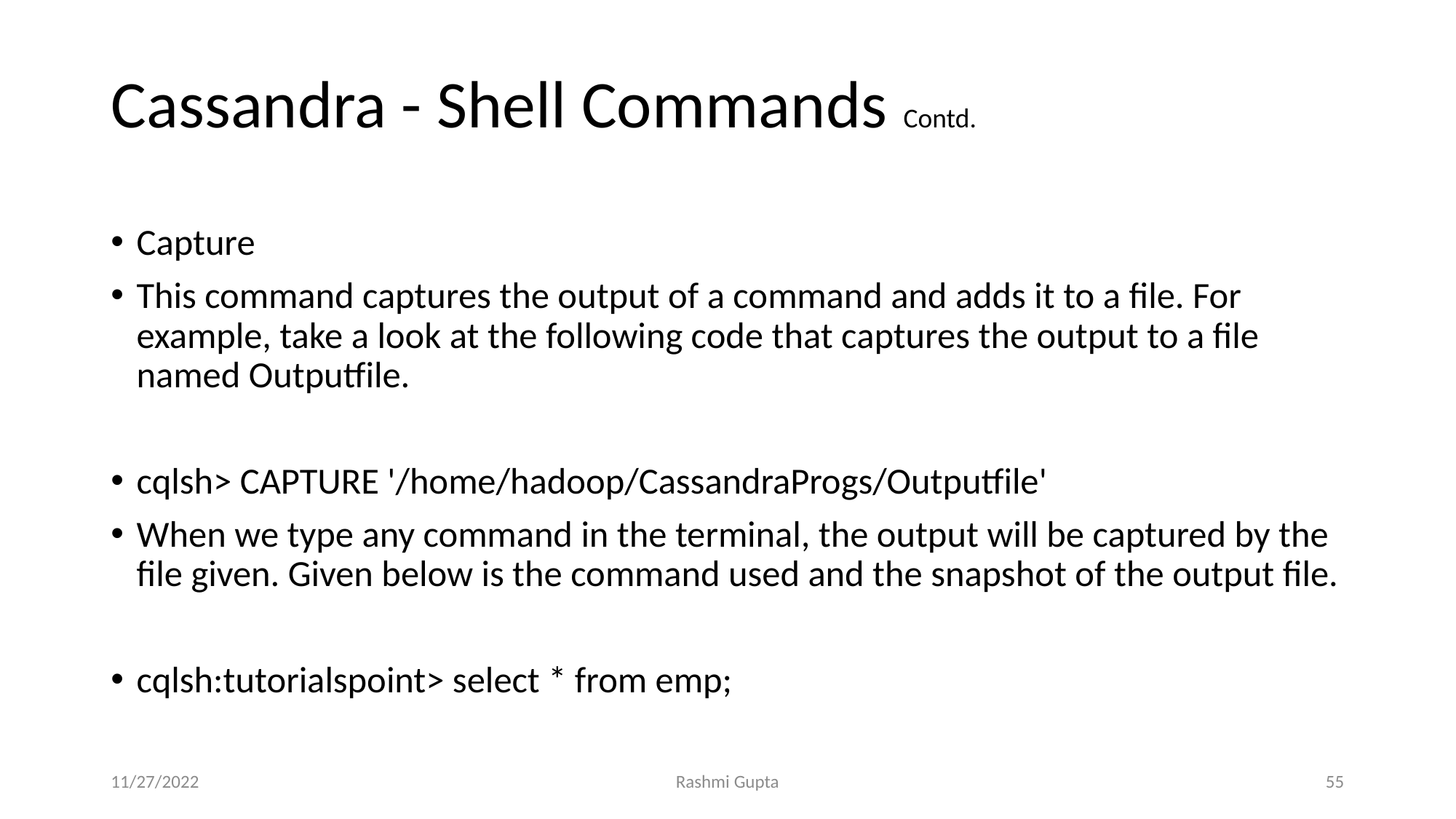

# Cassandra - Shell Commands Contd.
Capture
This command captures the output of a command and adds it to a file. For example, take a look at the following code that captures the output to a file named Outputfile.

cqlsh> CAPTURE '/home/hadoop/CassandraProgs/Outputfile'
When we type any command in the terminal, the output will be captured by the file given. Given below is the command used and the snapshot of the output file.

cqlsh:tutorialspoint> select * from emp;
11/27/2022
Rashmi Gupta
55